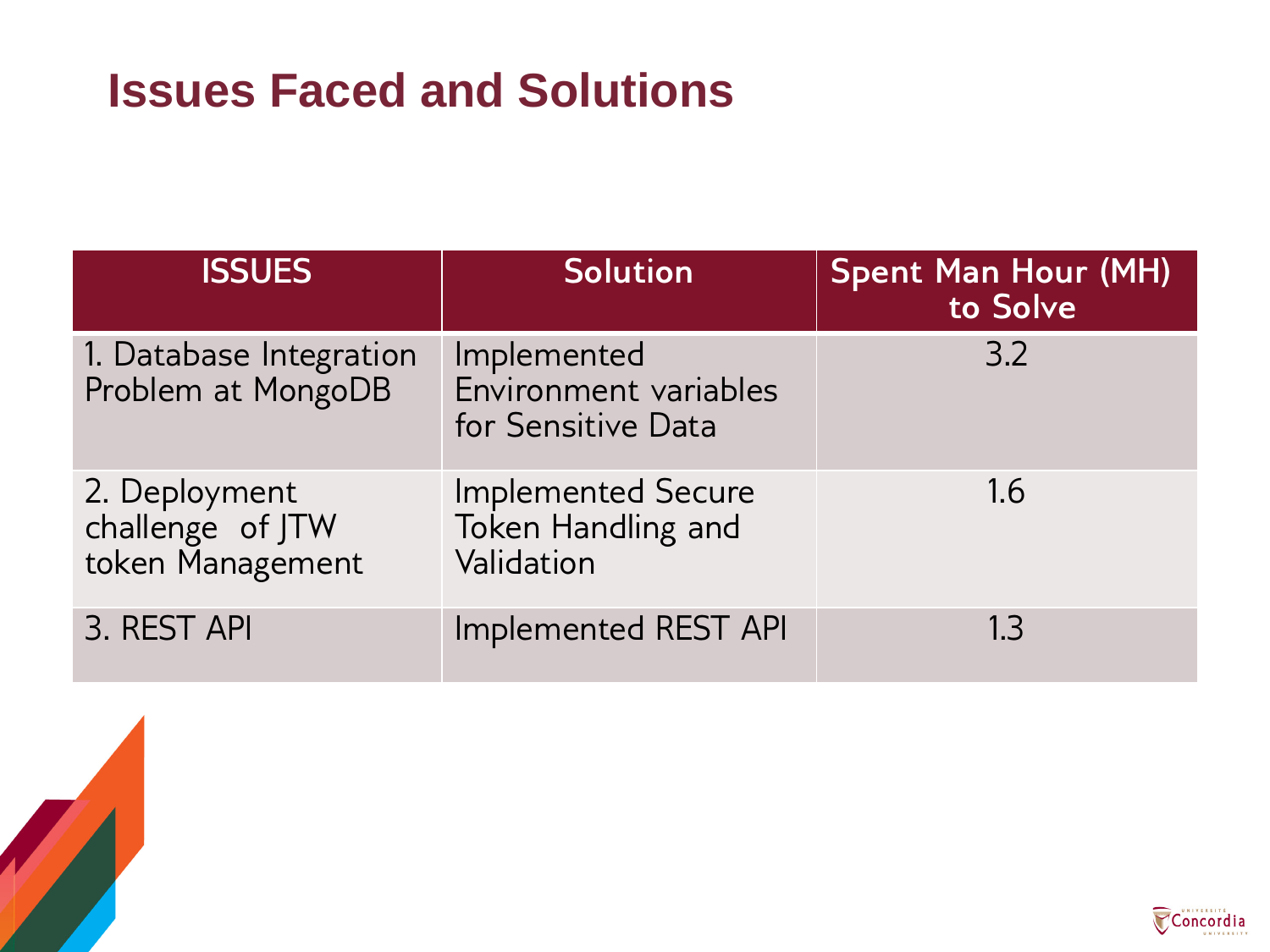

# Issues Faced and Solutions
| ISSUES | Solution | Spent Man Hour (MH) to Solve |
| --- | --- | --- |
| 1. Database Integration Problem at MongoDB | Implemented Environment variables for Sensitive Data | 3.2 |
| 2. Deployment challenge of JTW token Management | Implemented Secure Token Handling and Validation | 1.6 |
| 3. REST API | Implemented REST API | 1.3 |